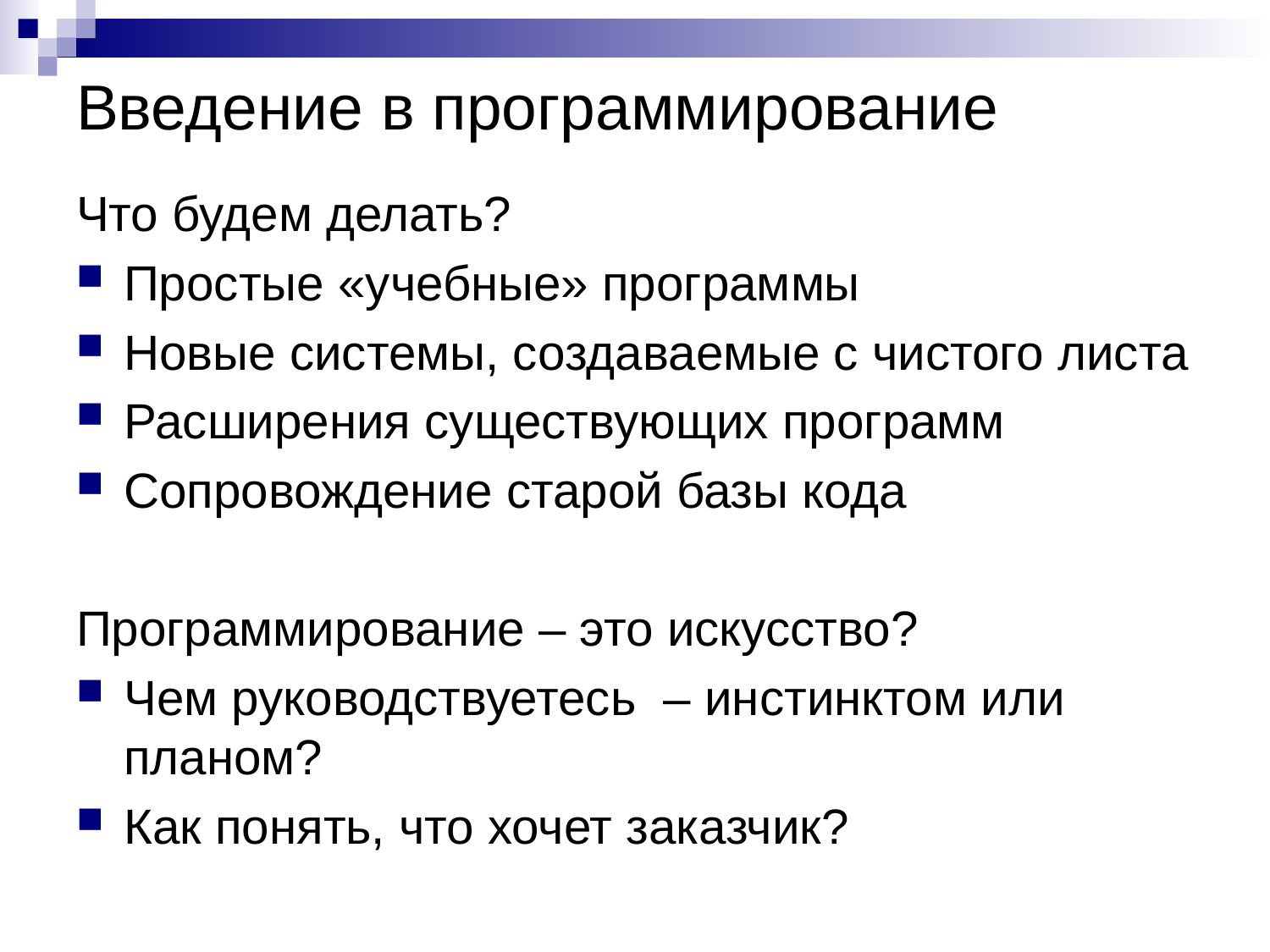

# Введение в программирование
Что будем делать?
Простые «учебные» программы
Новые системы, создаваемые с чистого листа
Расширения существующих программ
Сопровождение старой базы кода

Программирование – это искусство?
Чем руководствуетесь  – инстинктом или планом?
Как понять, что хочет заказчик?